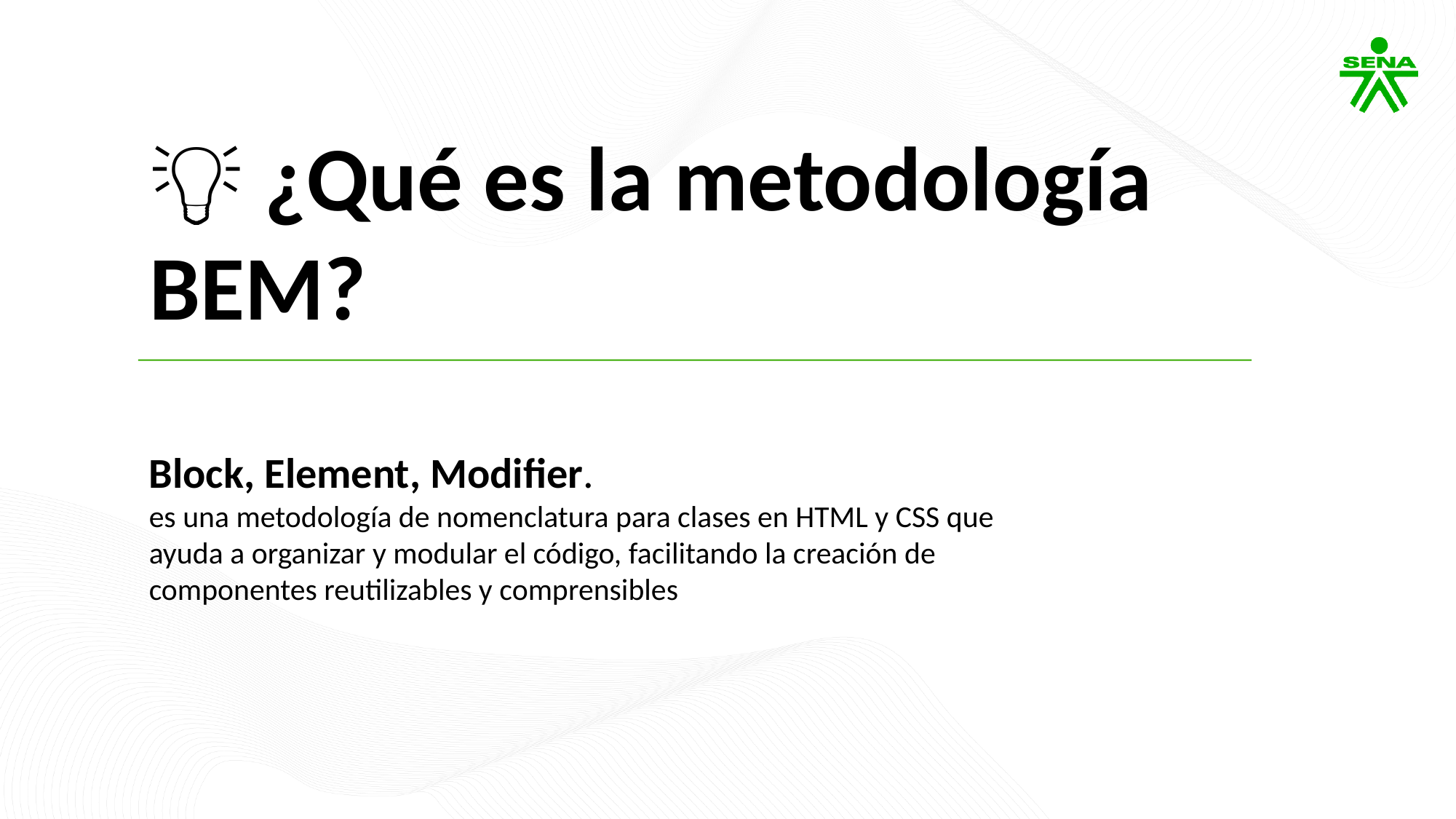

💡 ¿Qué es la metodología BEM?
Block, Element, Modifier.
es una metodología de nomenclatura para clases en HTML y CSS que ayuda a organizar y modular el código, facilitando la creación de componentes reutilizables y comprensibles